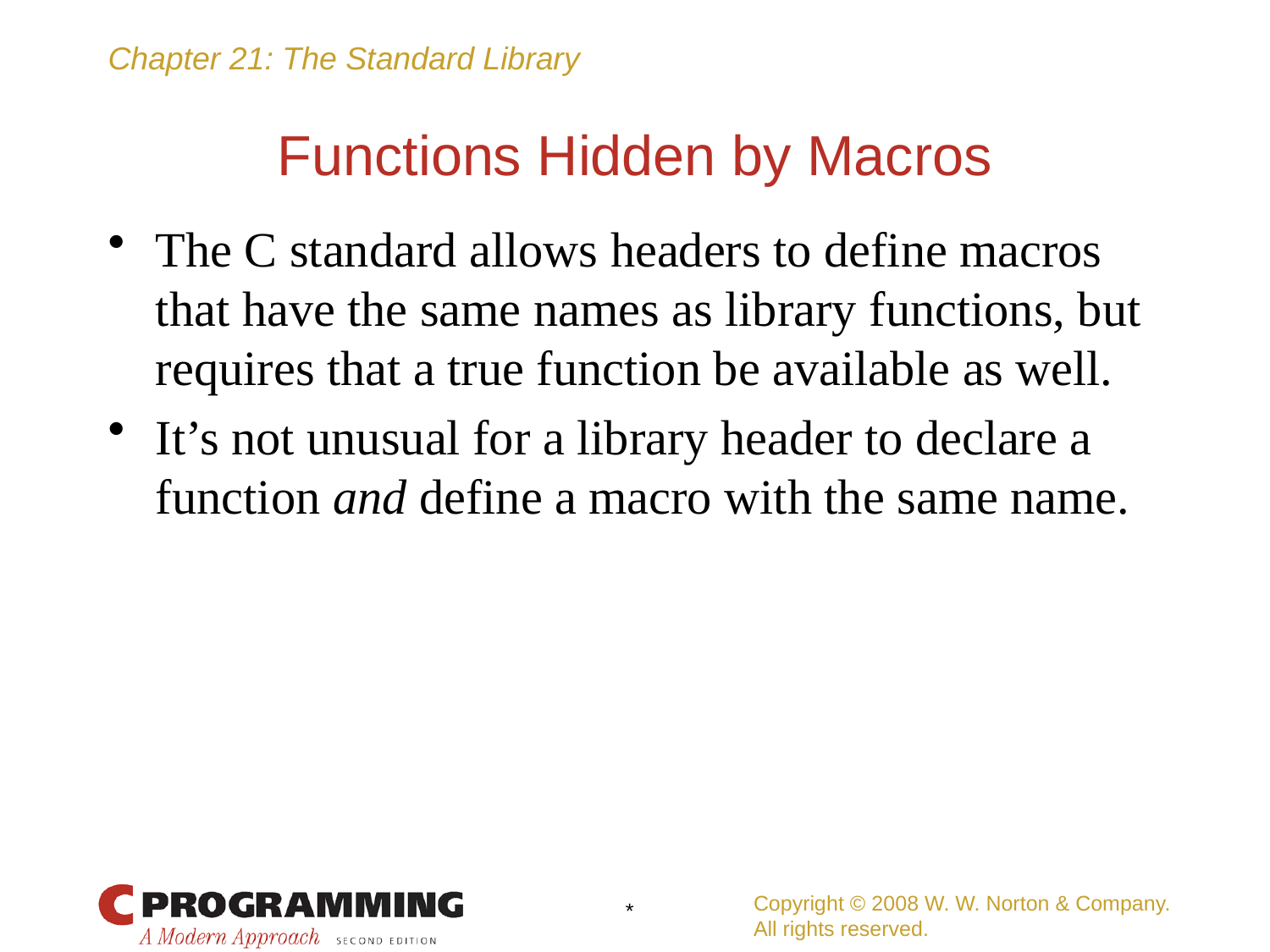

# Functions Hidden by Macros
The C standard allows headers to define macros that have the same names as library functions, but requires that a true function be available as well.
It’s not unusual for a library header to declare a function and define a macro with the same name.

Copyright © 2008 W. W. Norton & Company.
All rights reserved.
*